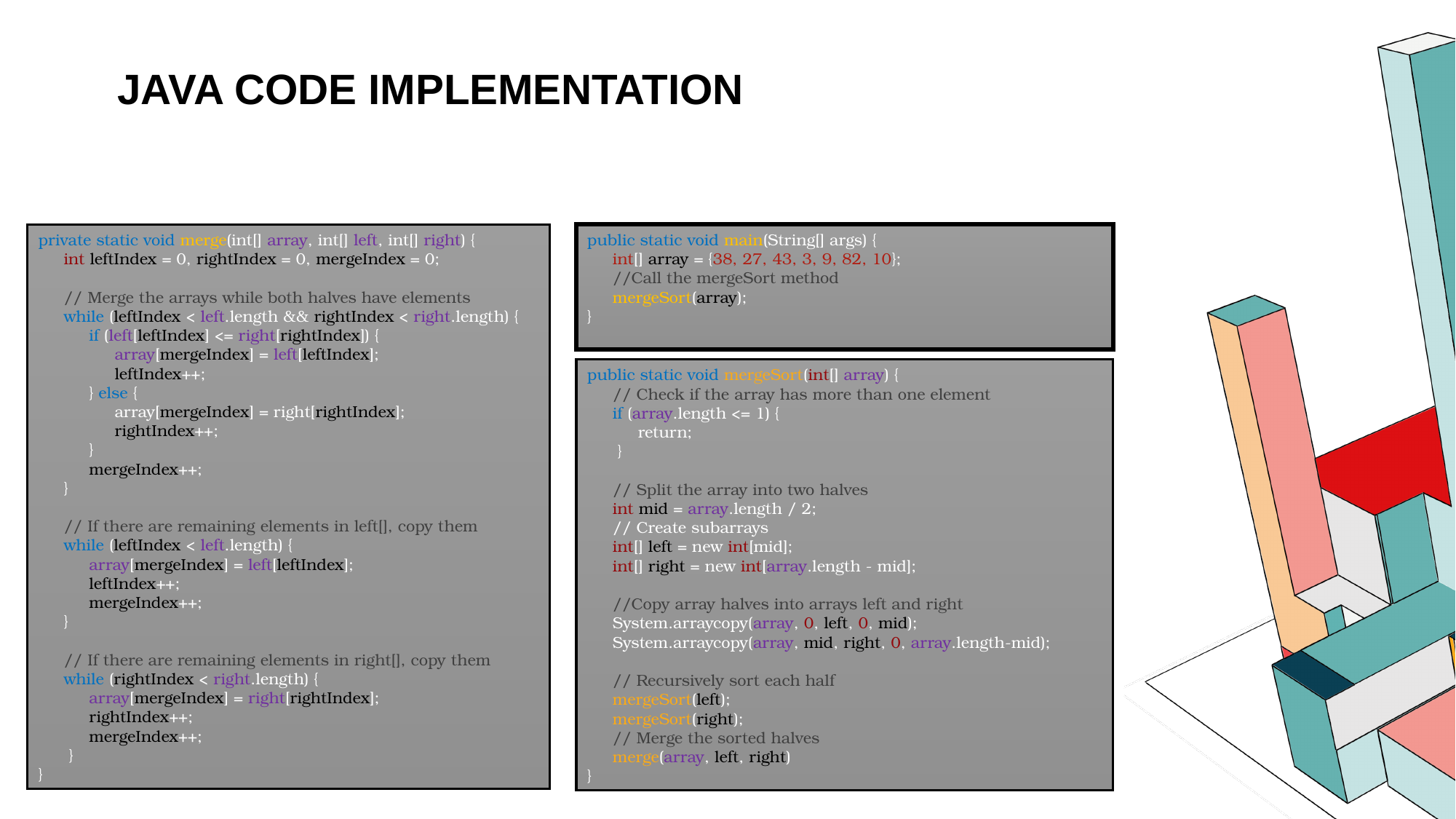

# Java code implementation
private static void merge(int[] array, int[] left, int[] right) {
     int leftIndex = 0, rightIndex = 0, mergeIndex = 0;

     // Merge the arrays while both halves have elements
     while (leftIndex < left.length && rightIndex < right.length) {
          if (left[leftIndex] <= right[rightIndex]) {
               array[mergeIndex] = left[leftIndex];
               leftIndex++;
          } else {
               array[mergeIndex] = right[rightIndex];
               rightIndex++;
          }
          mergeIndex++;
     }

     // If there are remaining elements in left[], copy them
     while (leftIndex < left.length) {
          array[mergeIndex] = left[leftIndex];
          leftIndex++;
          mergeIndex++;
     }

     // If there are remaining elements in right[], copy them
     while (rightIndex < right.length) {
          array[mergeIndex] = right[rightIndex];
          rightIndex++;
          mergeIndex++;
      }
}
public static void main(String[] args) {
     int[] array = {38, 27, 43, 3, 9, 82, 10};
     //Call the mergeSort method
     mergeSort(array);
}

public static void mergeSort(int[] array) {
     // Check if the array has more than one element
     if (array.length <= 1) {
          return;
      }

     // Split the array into two halves
     int mid = array.length / 2;
     // Create subarrays
     int[] left = new int[mid];
     int[] right = new int[array.length - mid];

     //Copy array halves into arrays left and right
     System.arraycopy(array, 0, left, 0, mid);
     System.arraycopy(array, mid, right, 0, array.length-mid);

     // Recursively sort each half
     mergeSort(left);
     mergeSort(right);
     // Merge the sorted halves
     merge(array, left, right)
}